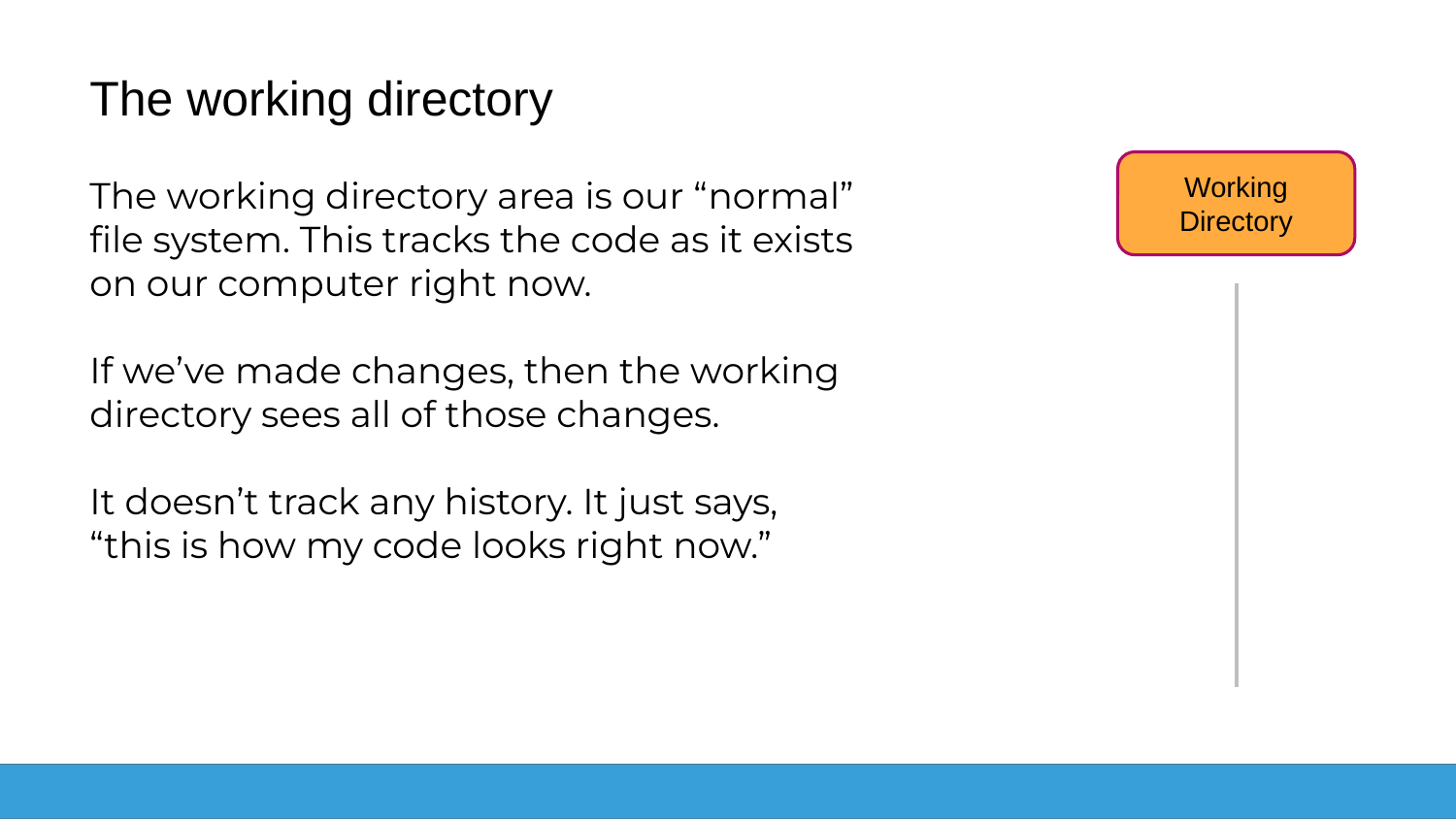

# The working directory

Working Directory
The working directory area is our “normal” file system. This tracks the code as it exists on our computer right now.

If we’ve made changes, then the working directory sees all of those changes.

It doesn’t track any history. It just says, “this is how my code looks right now.”